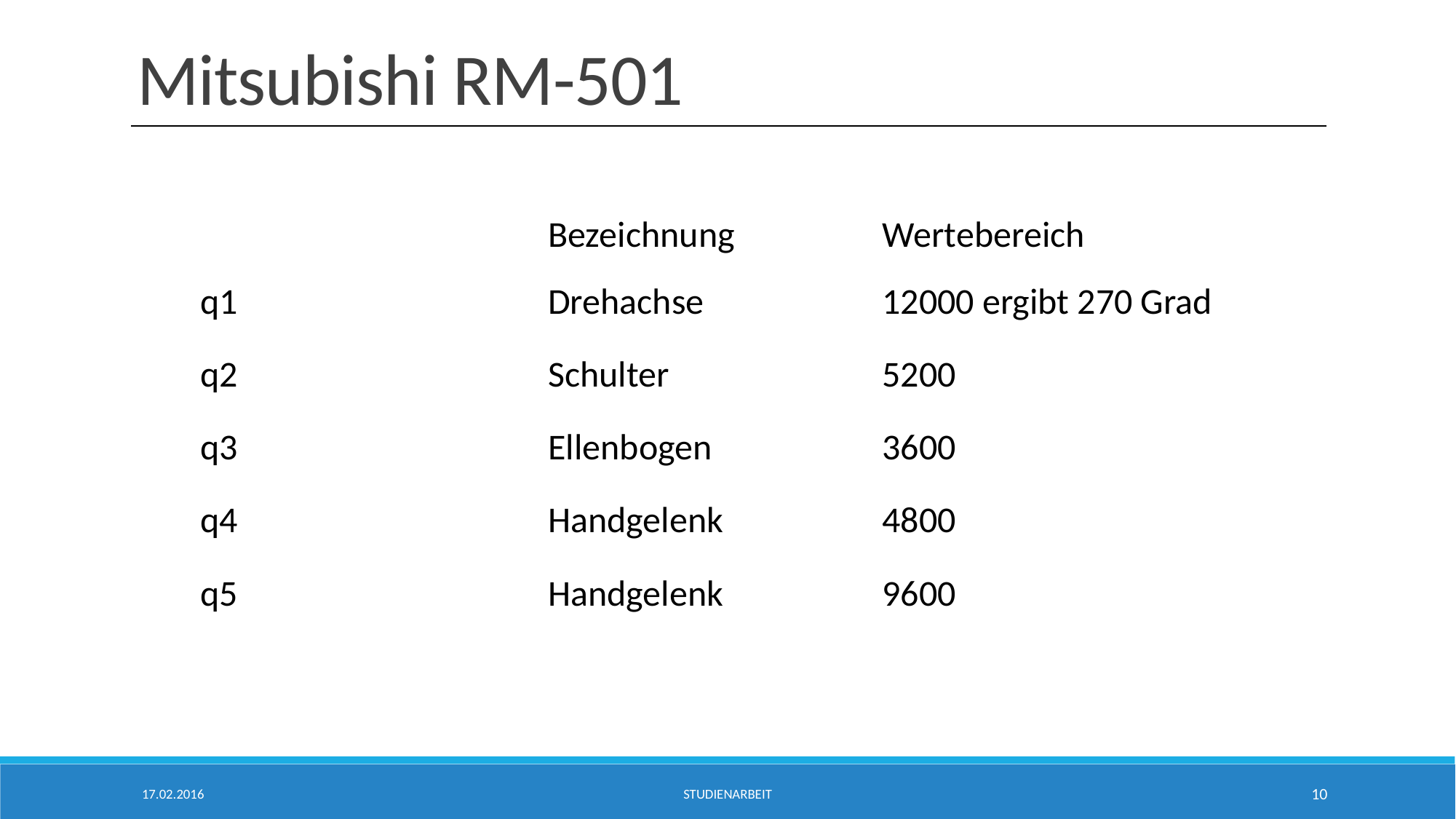

# Mitsubishi RM-501
|  | Bezeichnung | Wertebereich |
| --- | --- | --- |
| q1 | Drehachse | 12000 ergibt 270 Grad |
| q2 | Schulter | 5200 |
| q3 | Ellenbogen | 3600 |
| q4 | Handgelenk | 4800 |
| q5 | Handgelenk | 9600 |
17.02.2016
Studienarbeit
10